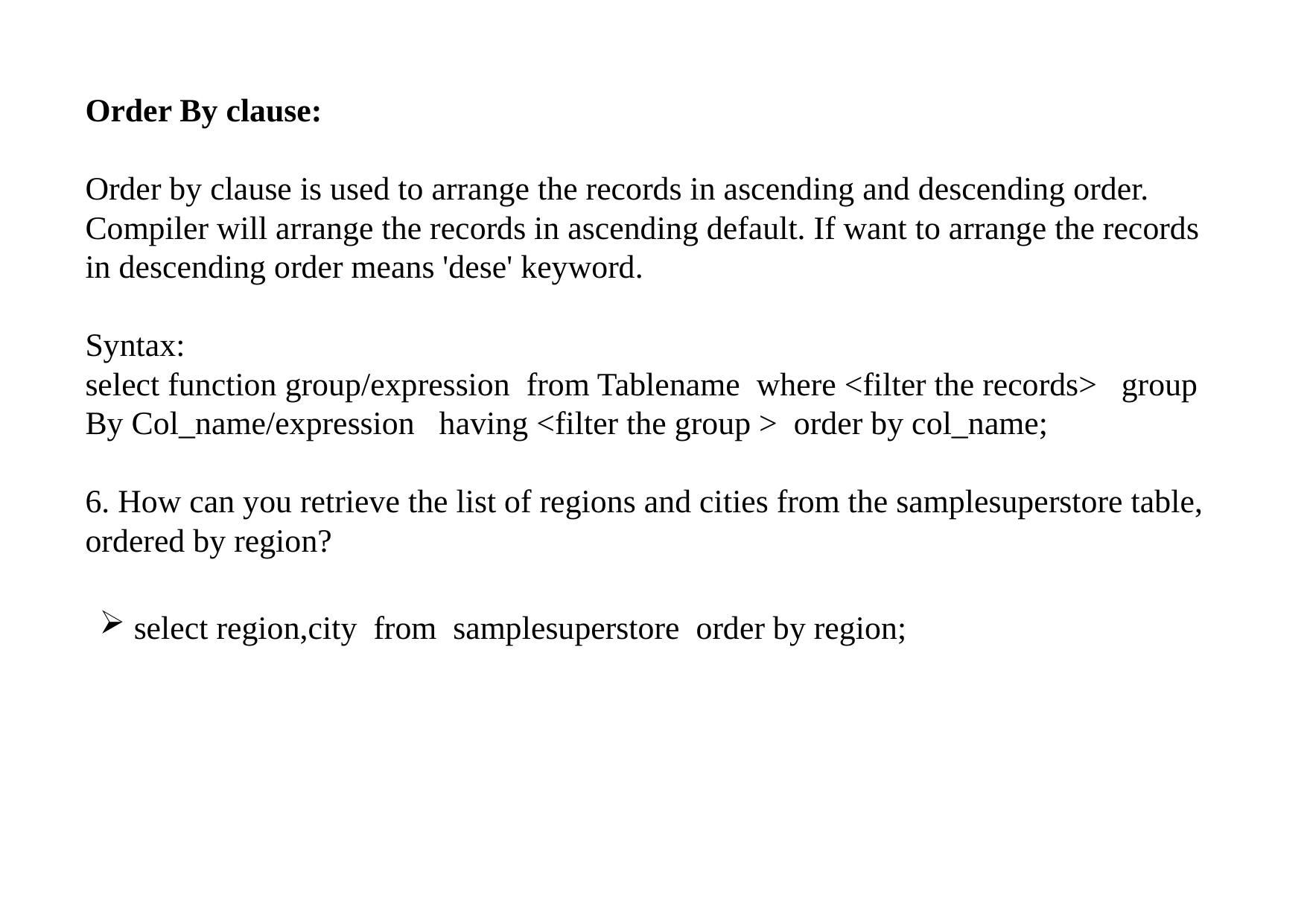

# Order By clause: Order by clause is used to arrange the records in ascending and descending order. Compiler will arrange the records in ascending default. If want to arrange the records in descending order means 'dese' keyword. Syntax: select function group/expression  from Tablename  where <filter the records>   group By Col_name/expression   having <filter the group >  order by col_name; 6. How can you retrieve the list of regions and cities from the samplesuperstore table, ordered by region?
 select region,city  from  samplesuperstore  order by region;